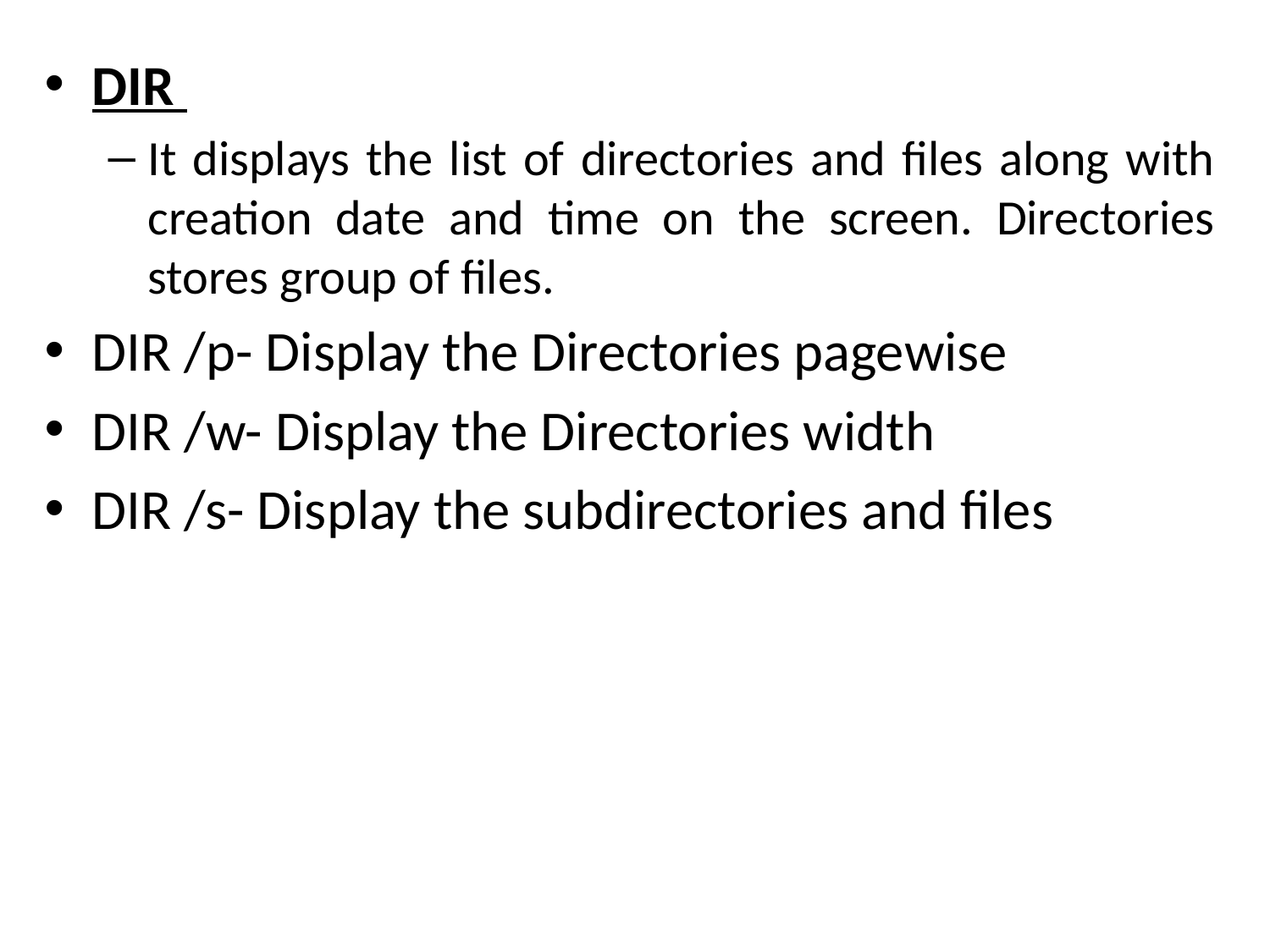

DIR
It displays the list of directories and files along with creation date and time on the screen. Directories stores group of files.
DIR /p- Display the Directories pagewise
DIR /w- Display the Directories width
DIR /s- Display the subdirectories and files